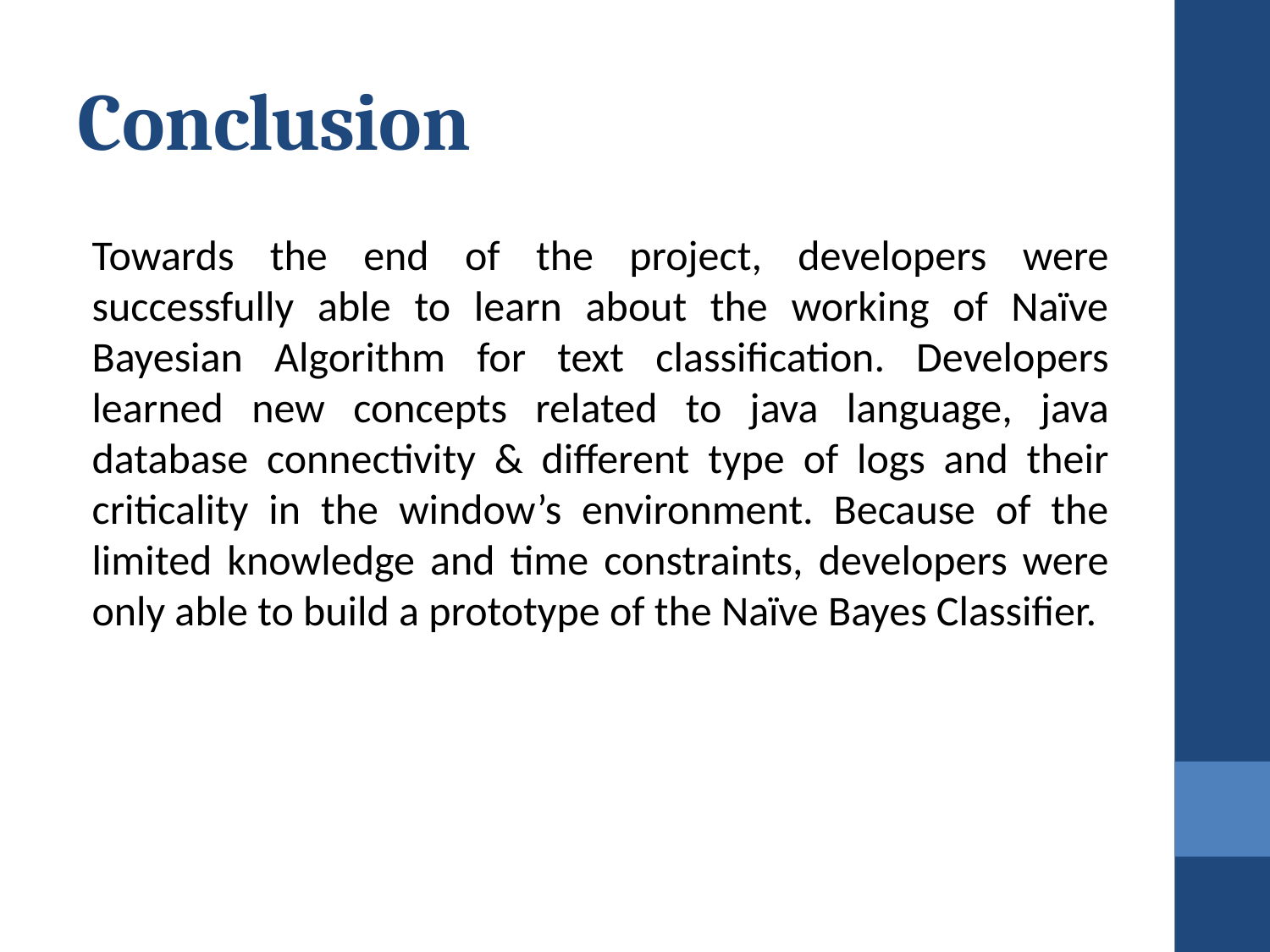

Conclusion
Towards the end of the project, developers were successfully able to learn about the working of Naïve Bayesian Algorithm for text classification. Developers learned new concepts related to java language, java database connectivity & different type of logs and their criticality in the window’s environment. Because of the limited knowledge and time constraints, developers were only able to build a prototype of the Naïve Bayes Classifier.